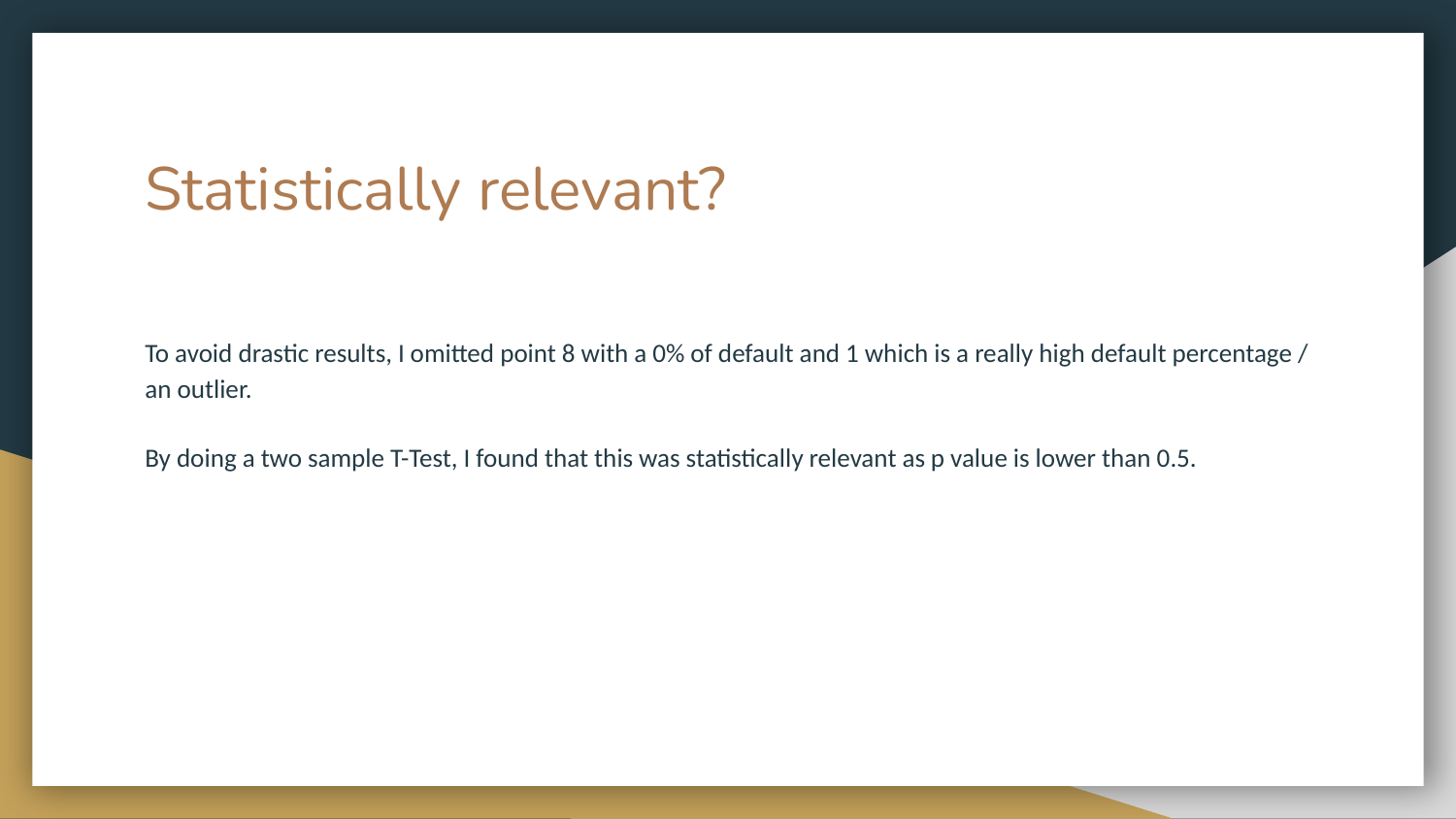

# Statistically relevant?
To avoid drastic results, I omitted point 8 with a 0% of default and 1 which is a really high default percentage / an outlier.
By doing a two sample T-Test, I found that this was statistically relevant as p value is lower than 0.5.